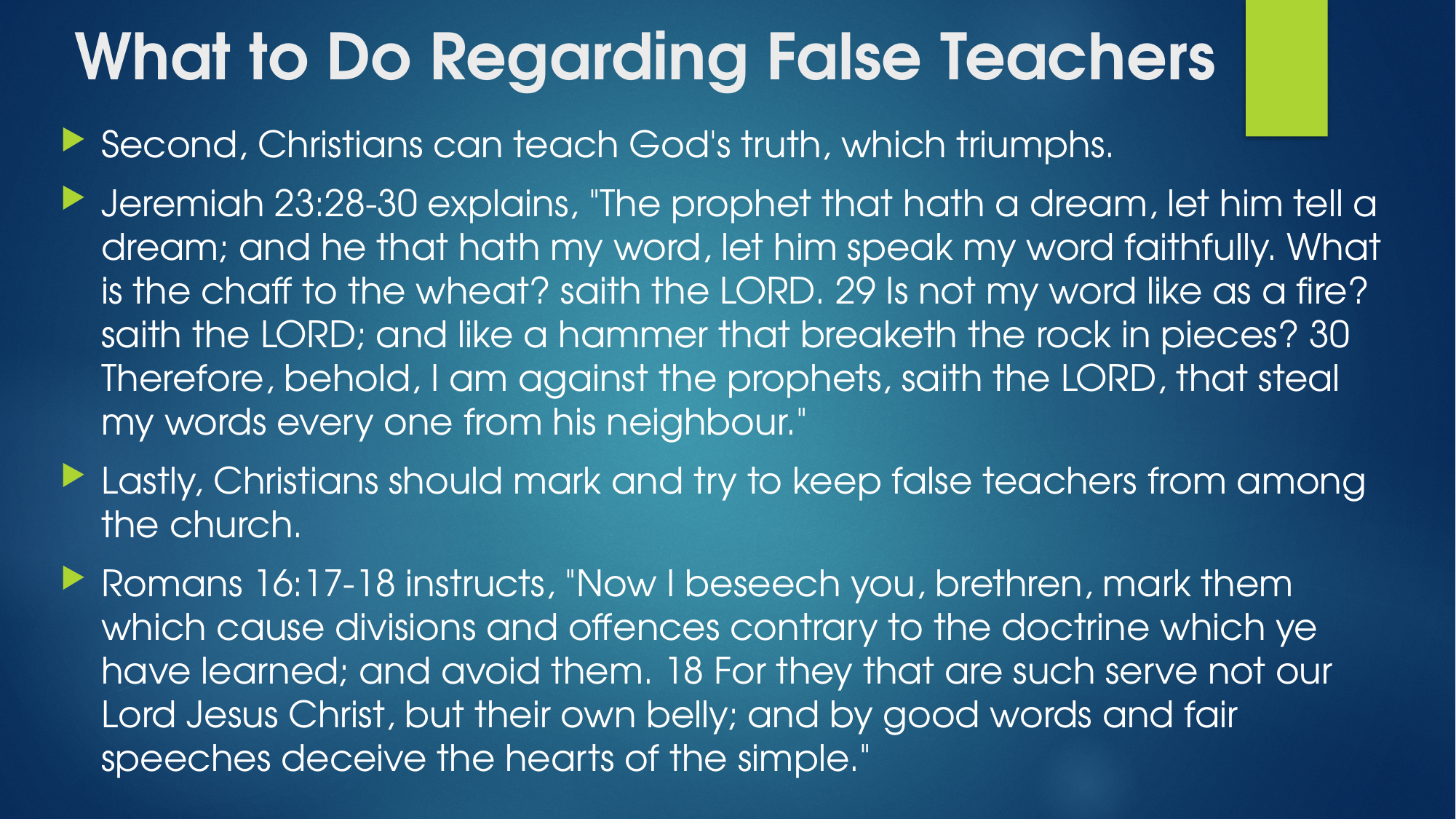

# What to Do Regarding False Teachers
Second, Christians can teach God's truth, which triumphs.
Jeremiah 23:28-30 explains, "The prophet that hath a dream, let him tell a dream; and he that hath my word, let him speak my word faithfully. What is the chaff to the wheat? saith the LORD. 29 Is not my word like as a fire? saith the LORD; and like a hammer that breaketh the rock in pieces? 30 Therefore, behold, I am against the prophets, saith the LORD, that steal my words every one from his neighbour."
Lastly, Christians should mark and try to keep false teachers from among the church.
Romans 16:17-18 instructs, "Now I beseech you, brethren, mark them which cause divisions and offences contrary to the doctrine which ye have learned; and avoid them. 18 For they that are such serve not our Lord Jesus Christ, but their own belly; and by good words and fair speeches deceive the hearts of the simple."